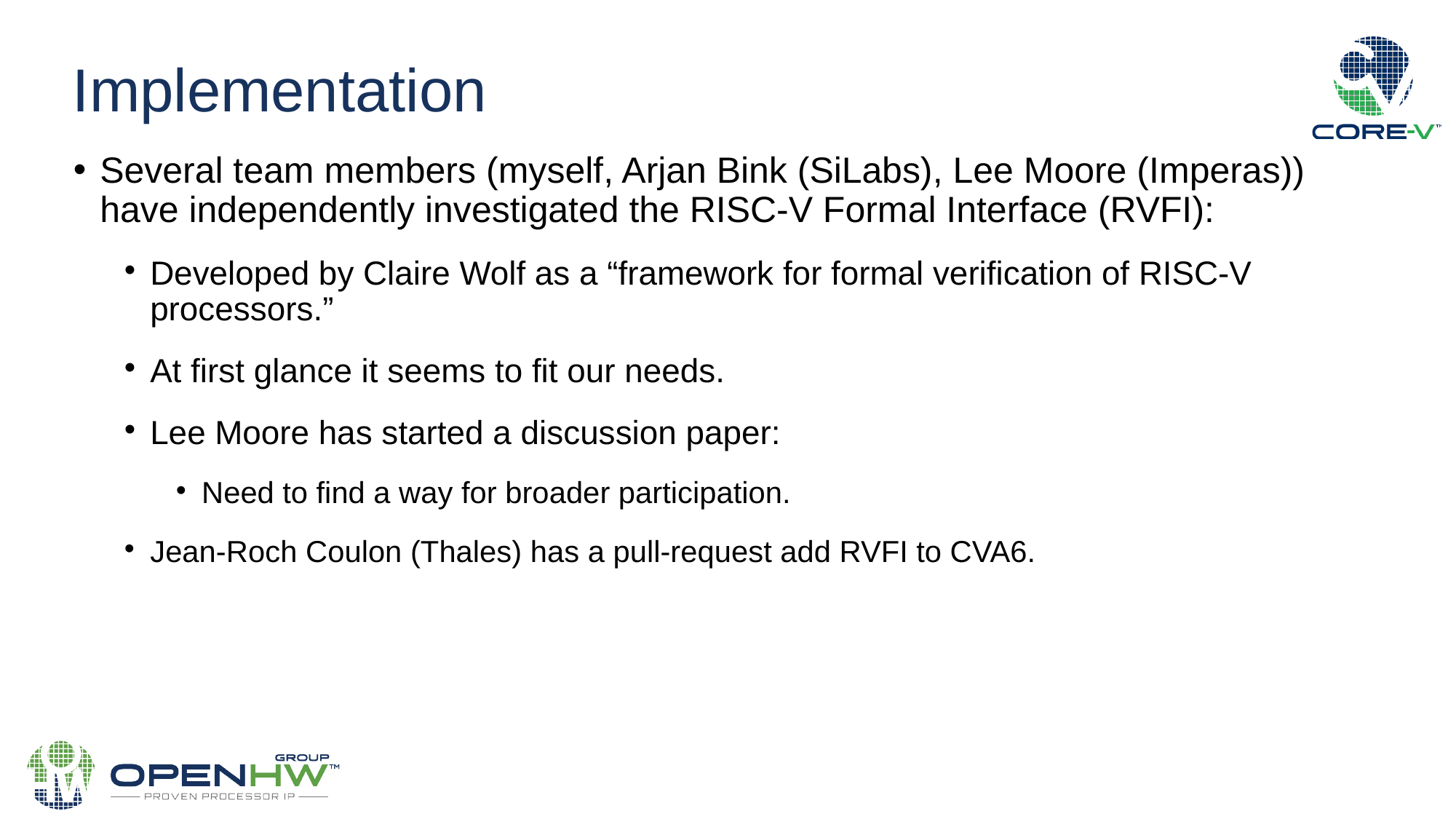

Implementation
Several team members (myself, Arjan Bink (SiLabs), Lee Moore (Imperas)) have independently investigated the RISC-V Formal Interface (RVFI):
Developed by Claire Wolf as a “framework for formal verification of RISC-V processors.”
At first glance it seems to fit our needs.
Lee Moore has started a discussion paper:
Need to find a way for broader participation.
Jean-Roch Coulon (Thales) has a pull-request add RVFI to CVA6.